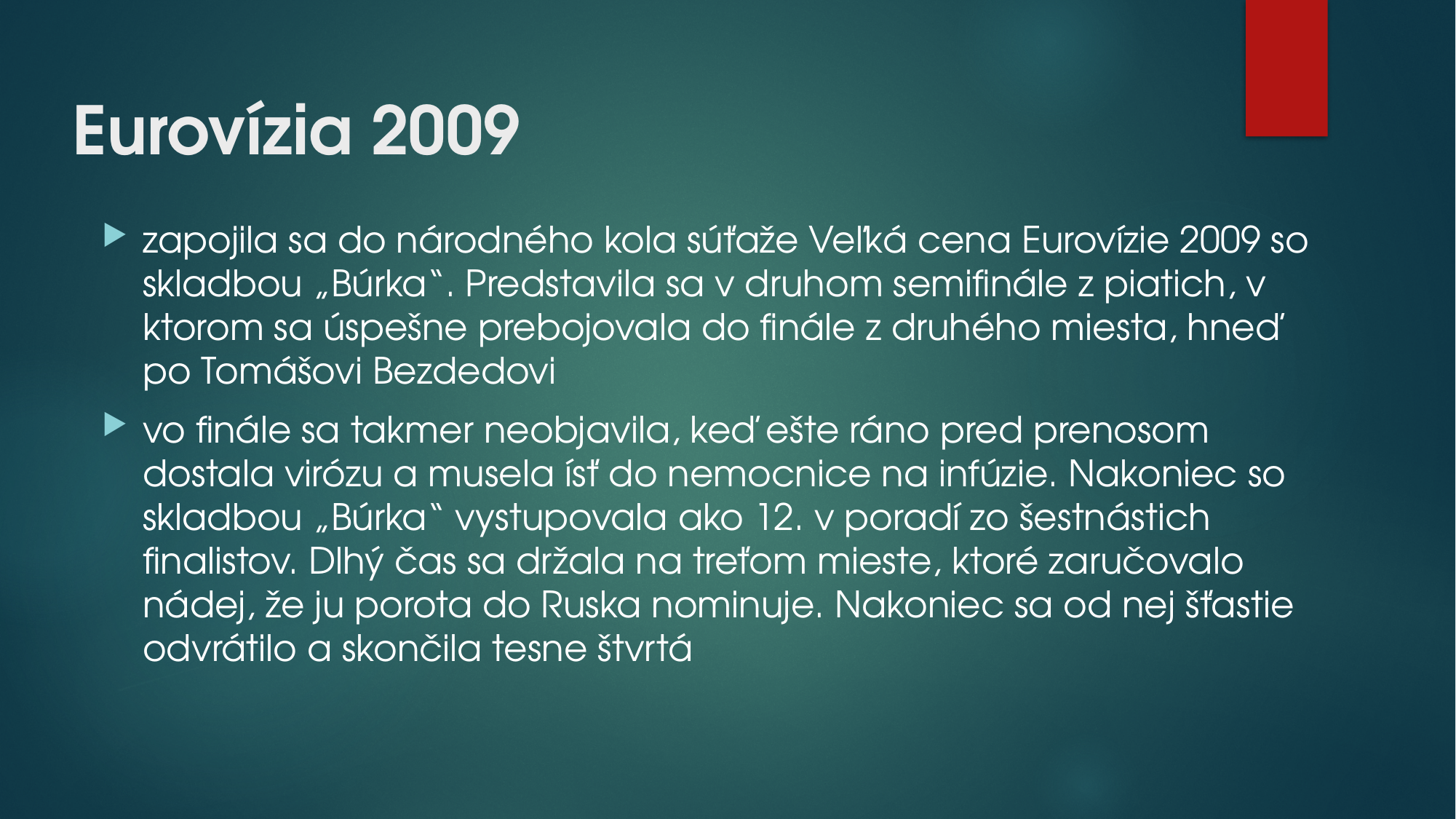

Eurovízia 2009

zapojila sa do národného kola súťaže Veľká cena Eurovízie 2009 so skladbou „Búrka“. Predstavila sa v druhom semifinále z piatich, v ktorom sa úspešne prebojovala do finále z druhého miesta, hneď po Tomášovi Bezdedovi
vo finále sa takmer neobjavila, keď ešte ráno pred prenosom dostala virózu a musela ísť do nemocnice na infúzie. Nakoniec so skladbou „Búrka“ vystupovala ako 12. v poradí zo šestnástich finalistov. Dlhý čas sa držala na treťom mieste, ktoré zaručovalo nádej, že ju porota do Ruska nominuje. Nakoniec sa od nej šťastie odvrátilo a skončila tesne štvrtá